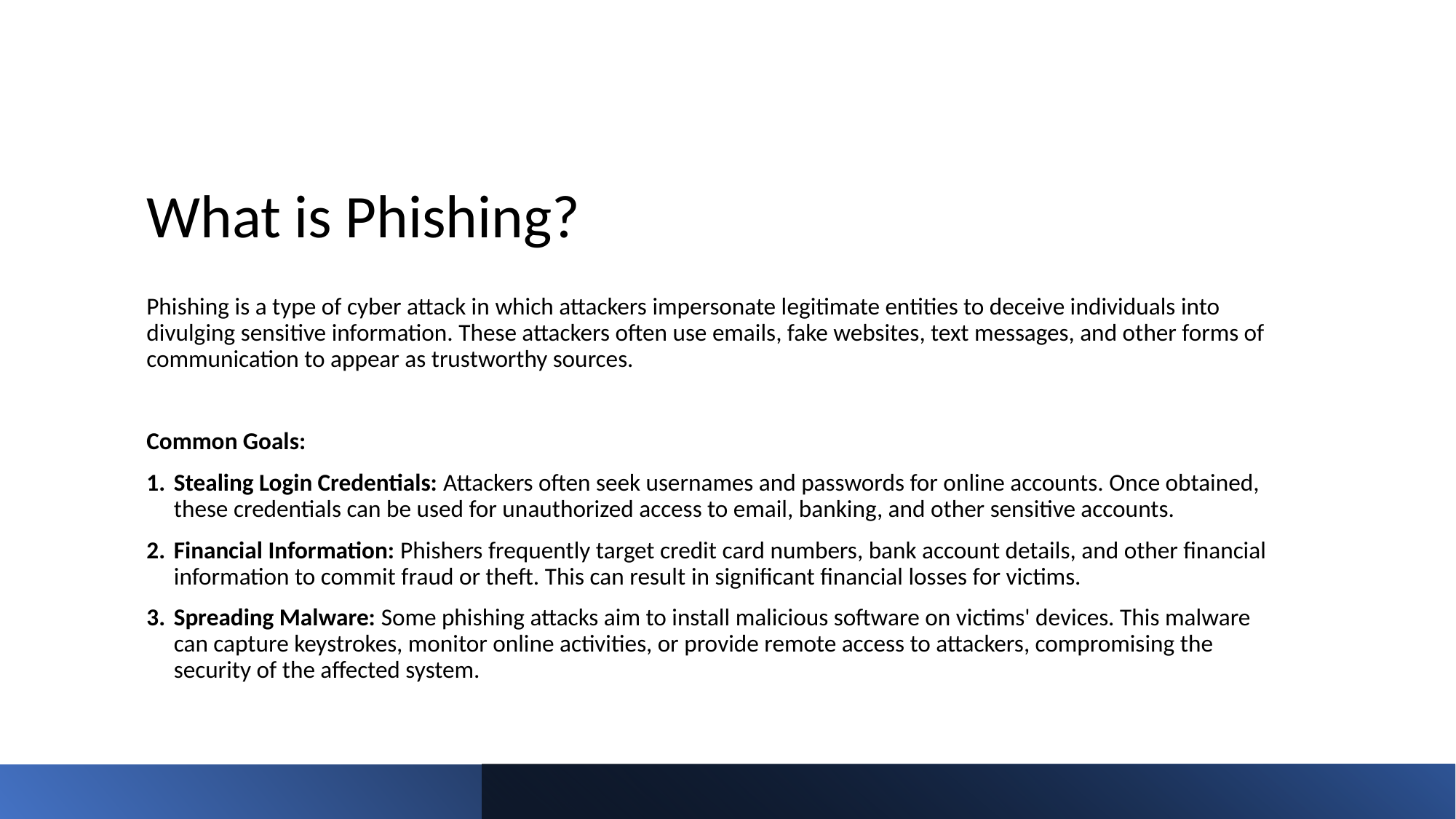

# What is Phishing?
Phishing is a type of cyber attack in which attackers impersonate legitimate entities to deceive individuals into divulging sensitive information. These attackers often use emails, fake websites, text messages, and other forms of communication to appear as trustworthy sources.

Common Goals:
Stealing Login Credentials: Attackers often seek usernames and passwords for online accounts. Once obtained, these credentials can be used for unauthorized access to email, banking, and other sensitive accounts.
Financial Information: Phishers frequently target credit card numbers, bank account details, and other financial information to commit fraud or theft. This can result in significant financial losses for victims.
Spreading Malware: Some phishing attacks aim to install malicious software on victims' devices. This malware can capture keystrokes, monitor online activities, or provide remote access to attackers, compromising the security of the affected system.